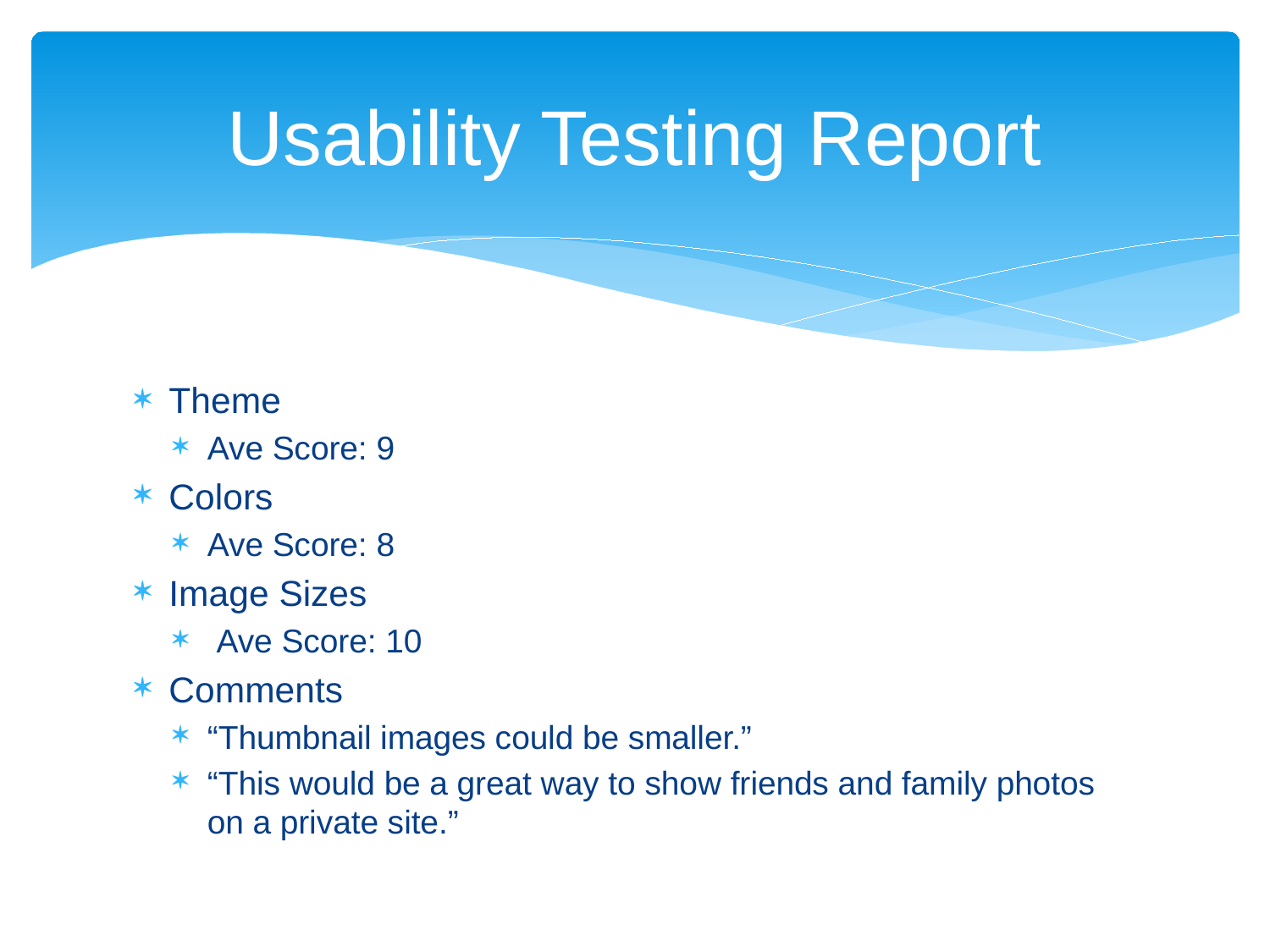

# Usability Testing Report
Theme
Ave Score: 9
Colors
Ave Score: 8
Image Sizes
 Ave Score: 10
Comments
“Thumbnail images could be smaller.”
“This would be a great way to show friends and family photos on a private site.”